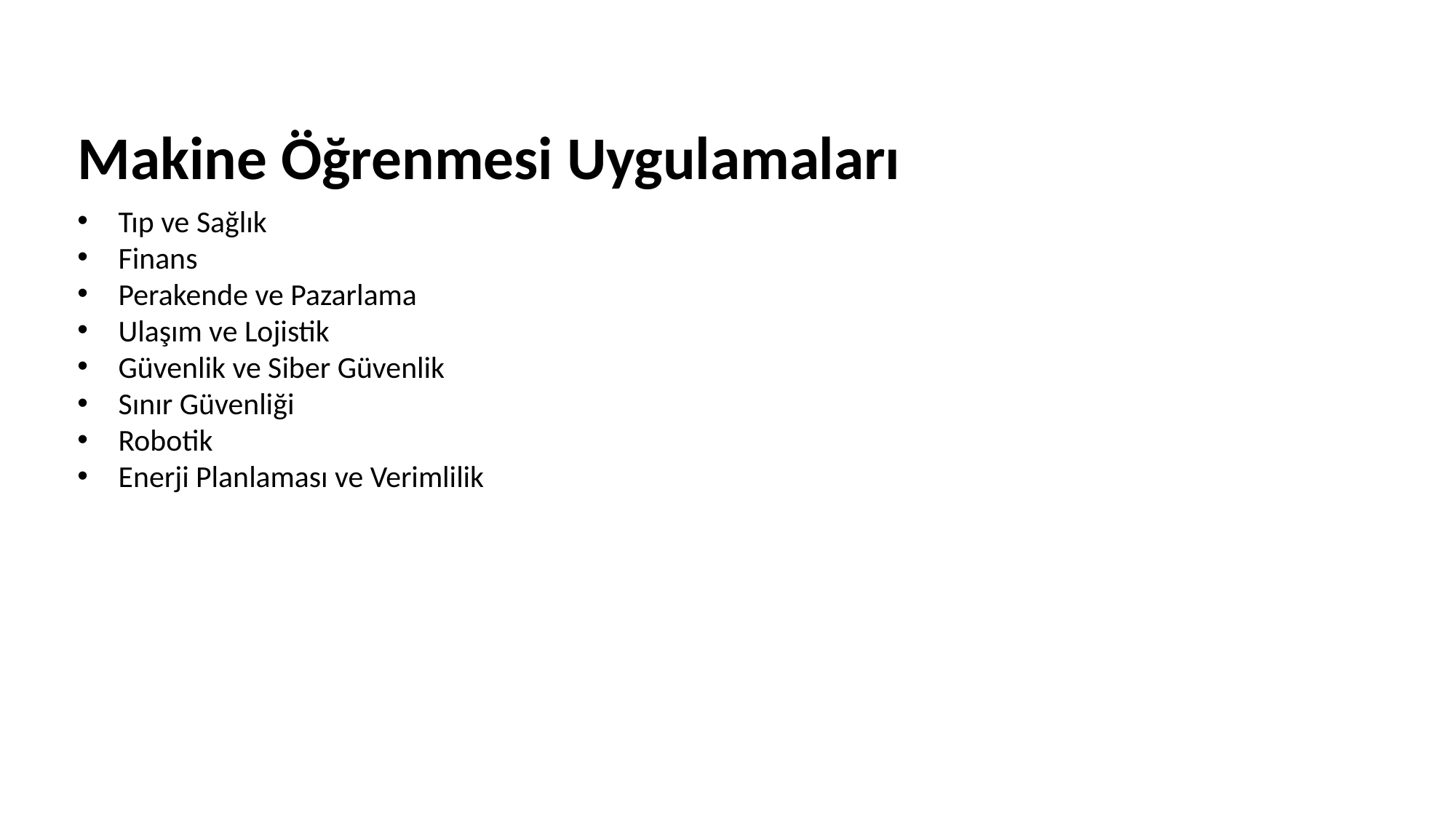

# Makine Öğrenmesi Uygulamaları

Tıp ve Sağlık
Finans
Perakende ve Pazarlama
Ulaşım ve Lojistik
Güvenlik ve Siber Güvenlik
Sınır Güvenliği
Robotik
Enerji Planlaması ve Verimlilik